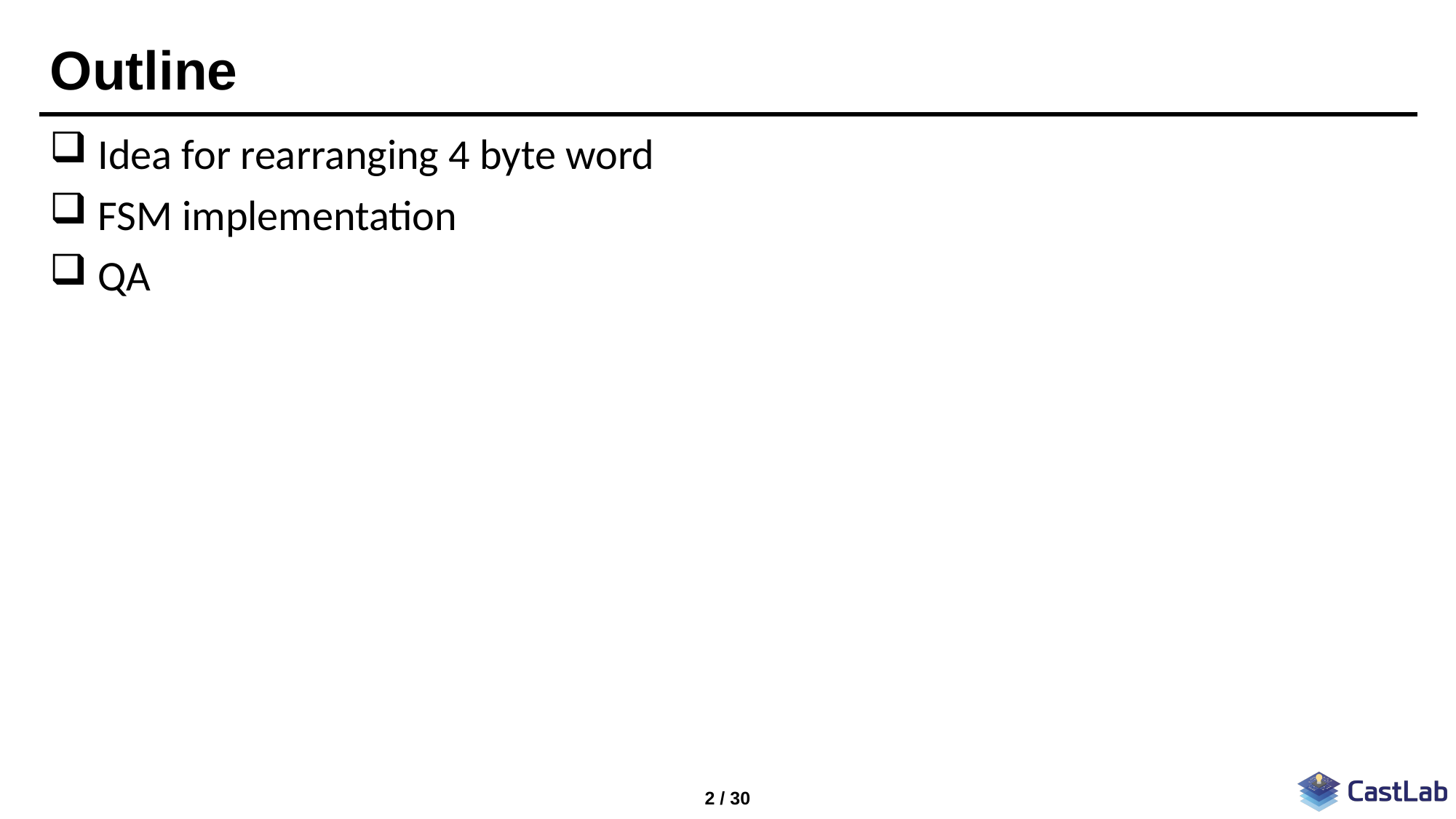

# Outline
 Idea for rearranging 4 byte word
 FSM implementation
 QA